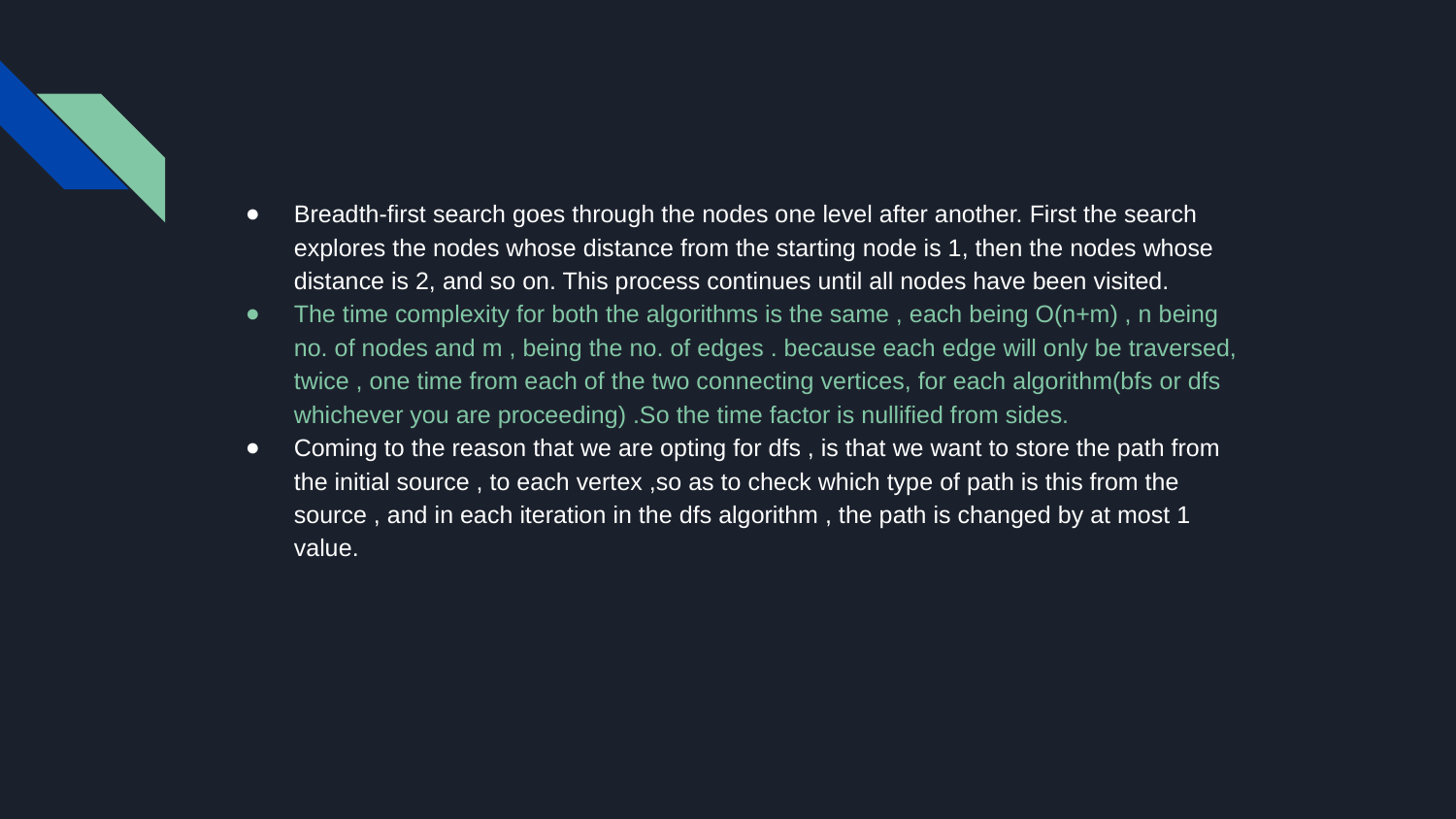

Breadth-first search goes through the nodes one level after another. First the search explores the nodes whose distance from the starting node is 1, then the nodes whose distance is 2, and so on. This process continues until all nodes have been visited.
The time complexity for both the algorithms is the same , each being O(n+m) , n being no. of nodes and m , being the no. of edges . because each edge will only be traversed, twice , one time from each of the two connecting vertices, for each algorithm(bfs or dfs whichever you are proceeding) .So the time factor is nullified from sides.
Coming to the reason that we are opting for dfs , is that we want to store the path from the initial source , to each vertex ,so as to check which type of path is this from the source , and in each iteration in the dfs algorithm , the path is changed by at most 1 value.